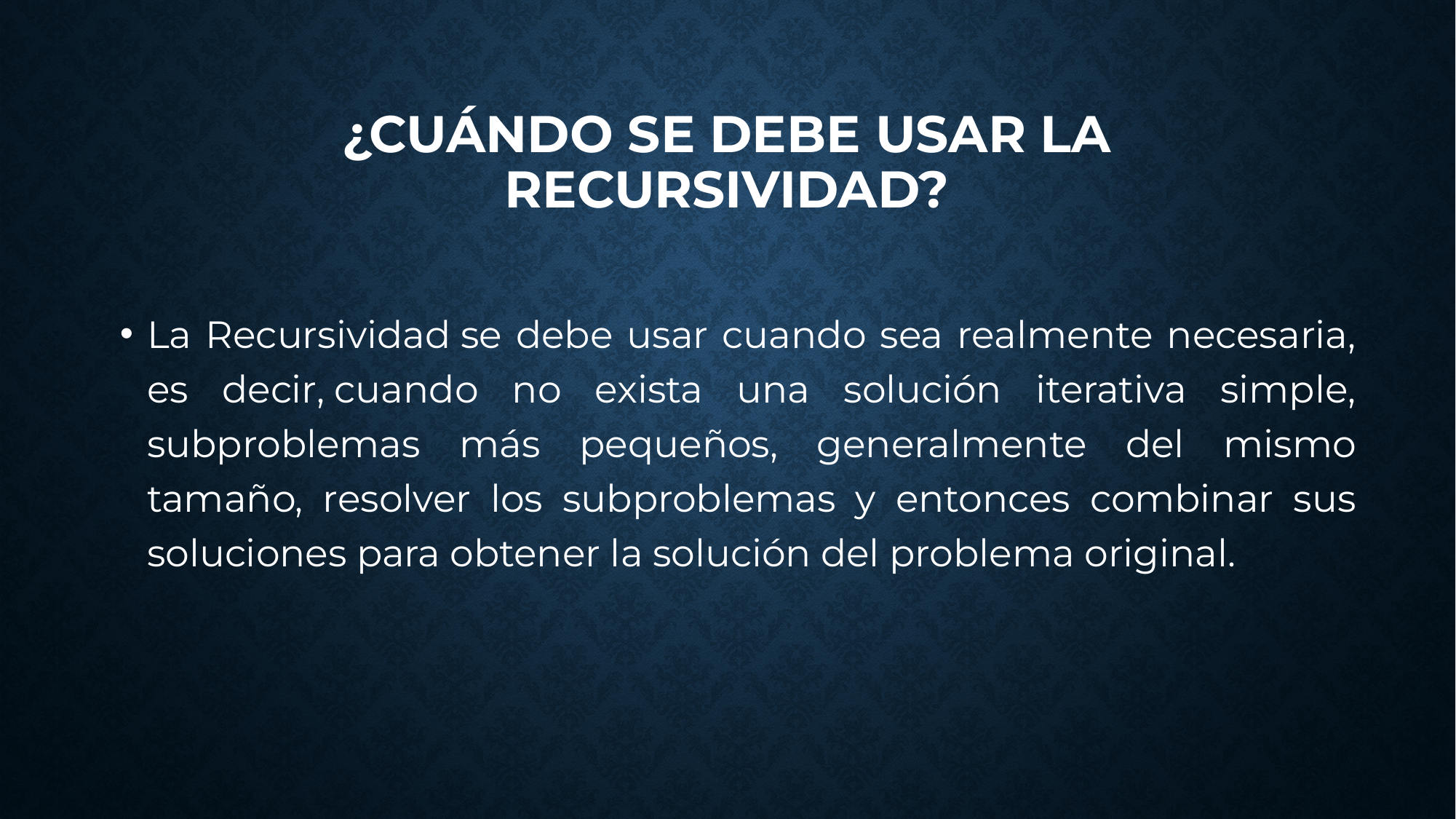

# ¿Cuándo se debe usar la recursividad?
La Recursividad se debe usar cuando sea realmente necesaria, es decir, cuando no exista una solución iterativa simple, subproblemas más pequeños, generalmente del mismo tamaño, resolver los subproblemas y entonces combinar sus soluciones para obtener la solución del problema original.